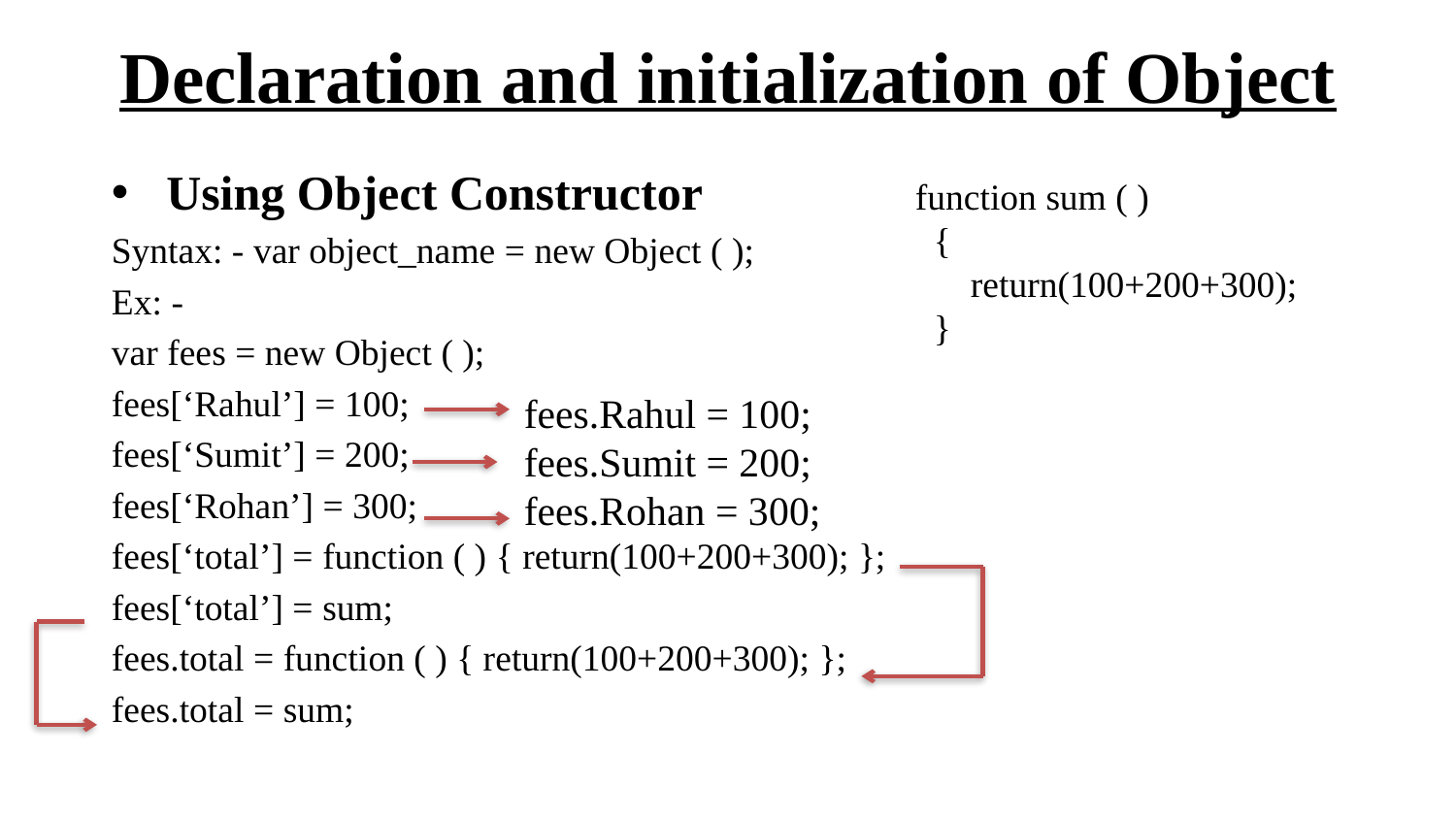

# Declaration and initialization of Object
Using Object Constructor
Syntax: - var object_name = new Object ( );
Ex: -
var fees = new Object ( );
fees[‘Rahul’] = 100;
fees[‘Sumit’] = 200;
fees[‘Rohan’] = 300;
fees[‘total’] = function ( ) { return(100+200+300); };
fees[‘total’] = sum;
fees.total = function ( ) { return(100+200+300); };
fees.total = sum;
function sum ( )
  {
      return(100+200+300);
  }
fees.Rahul = 100;
fees.Sumit = 200;
fees.Rohan = 300;